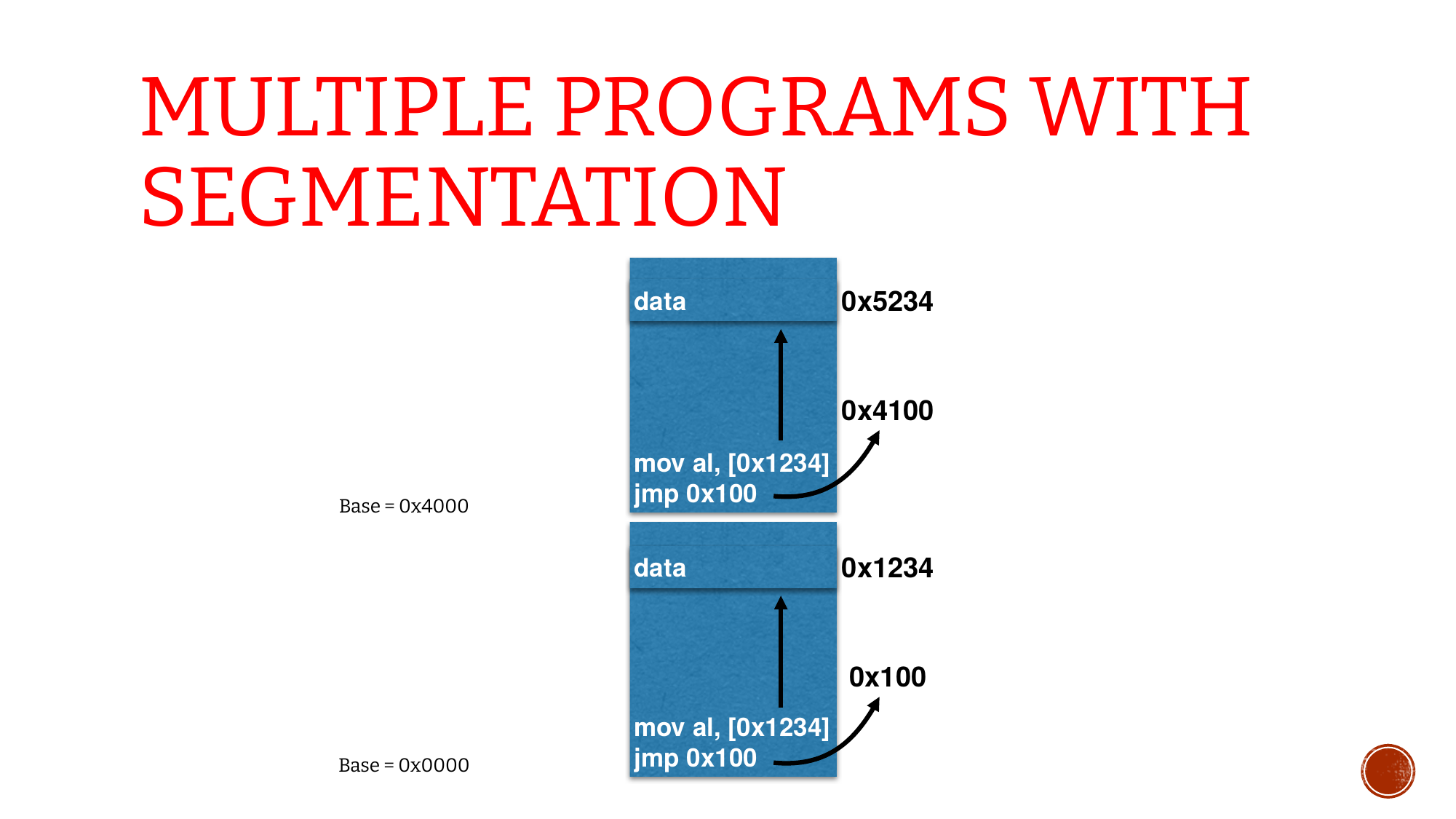

# Multiple Programs with Segmentation
mov al, [0x1234]
jmp 0x100
0x5234
data

0x4100

Base = 0x4000
mov al, [0x1234]
jmp 0x100
0x1234
data

0x100

Base = 0x0000